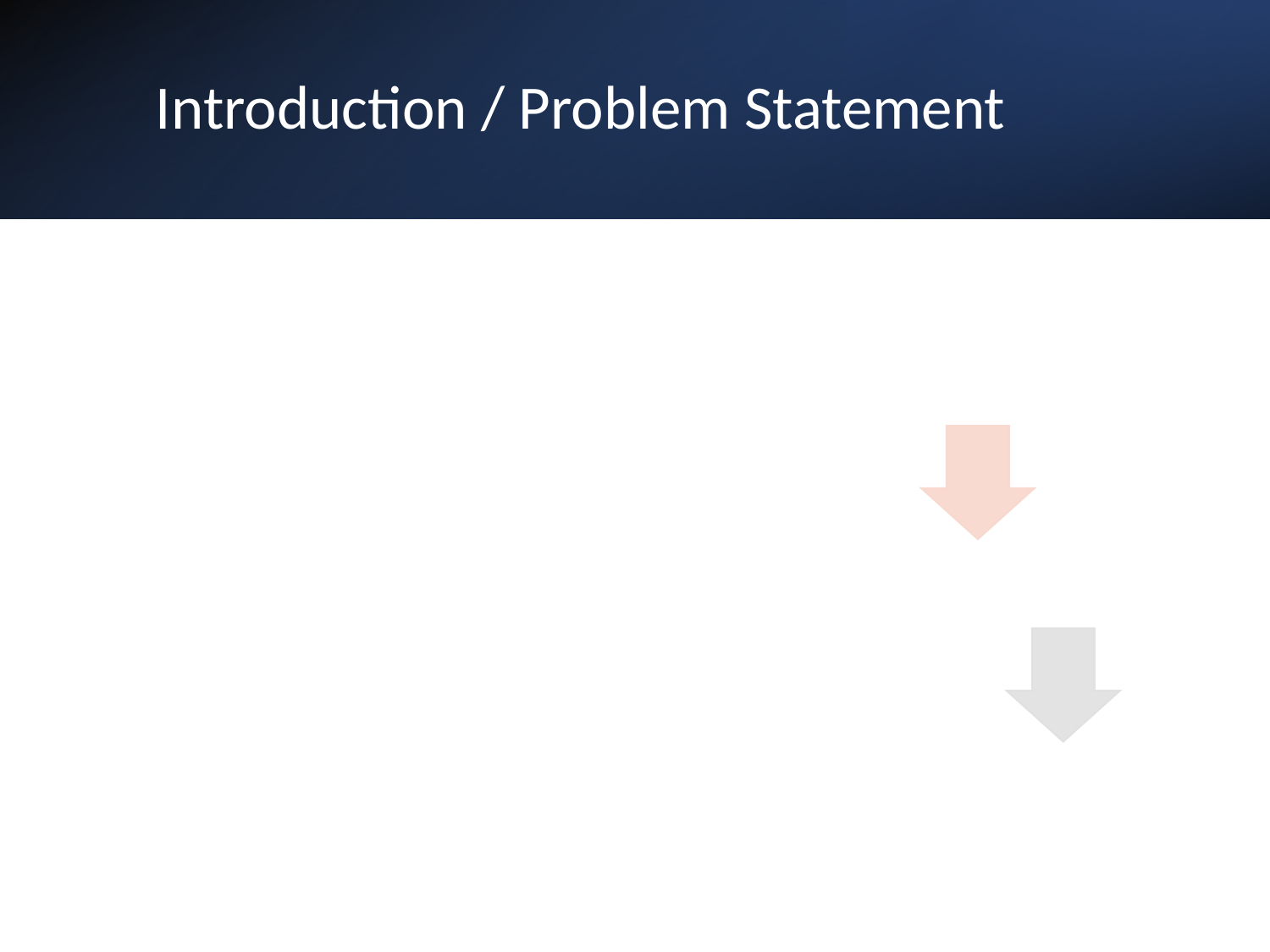

# Introduction / Problem Statement
The Australian wine industry, is a major exporter and contributes tens of billions to the Australian economy
Wine quality is very subjective, however, Data sets exist which rate the quality of wines and contain information on the various chemical compounds within each of the wines
This analysis explores whether a Machine Learning algorithm can predict the wine quality based on the constituent chemicals